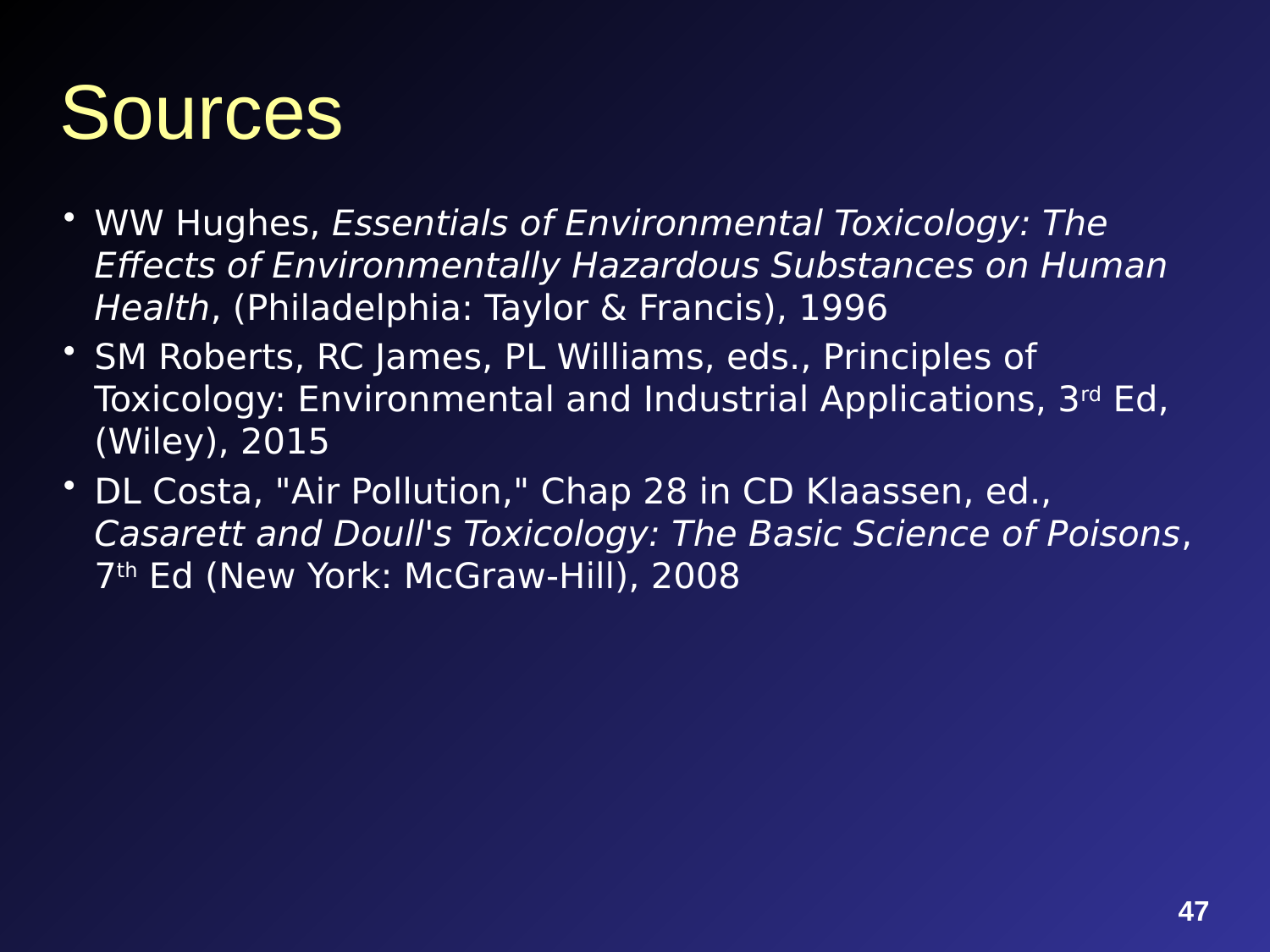

# Sources
WW Hughes, Essentials of Environmental Toxicology: The Effects of Environmentally Hazardous Substances on Human Health, (Philadelphia: Taylor & Francis), 1996
SM Roberts, RC James, PL Williams, eds., Principles of Toxicology: Environmental and Industrial Applications, 3rd Ed, (Wiley), 2015
DL Costa, "Air Pollution," Chap 28 in CD Klaassen, ed., Casarett and Doull's Toxicology: The Basic Science of Poisons, 7th Ed (New York: McGraw-Hill), 2008
47